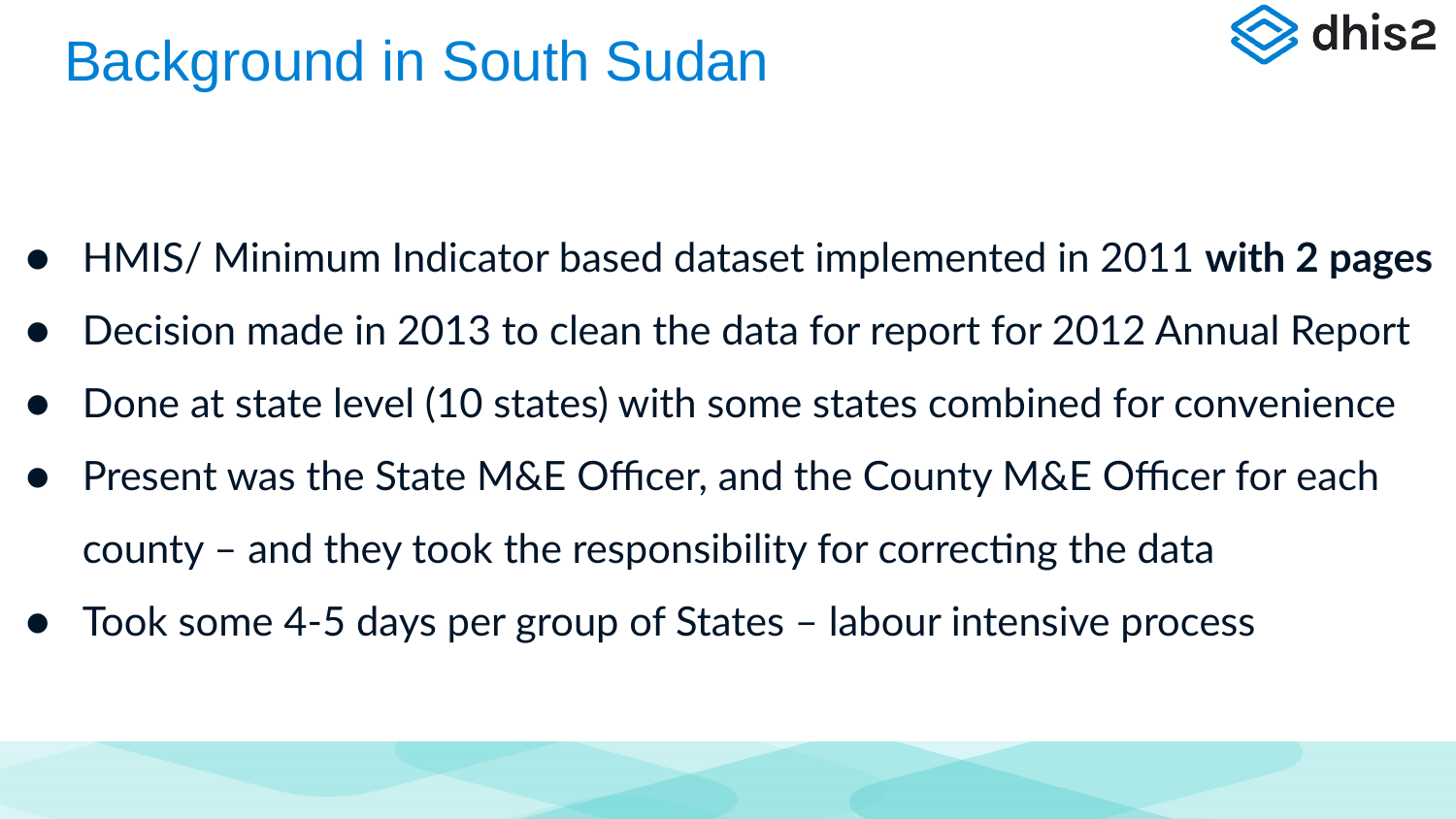

# Background in South Sudan
HMIS/ Minimum Indicator based dataset implemented in 2011 with 2 pages
Decision made in 2013 to clean the data for report for 2012 Annual Report
Done at state level (10 states) with some states combined for convenience
Present was the State M&E Officer, and the County M&E Officer for each county – and they took the responsibility for correcting the data
Took some 4-5 days per group of States – labour intensive process